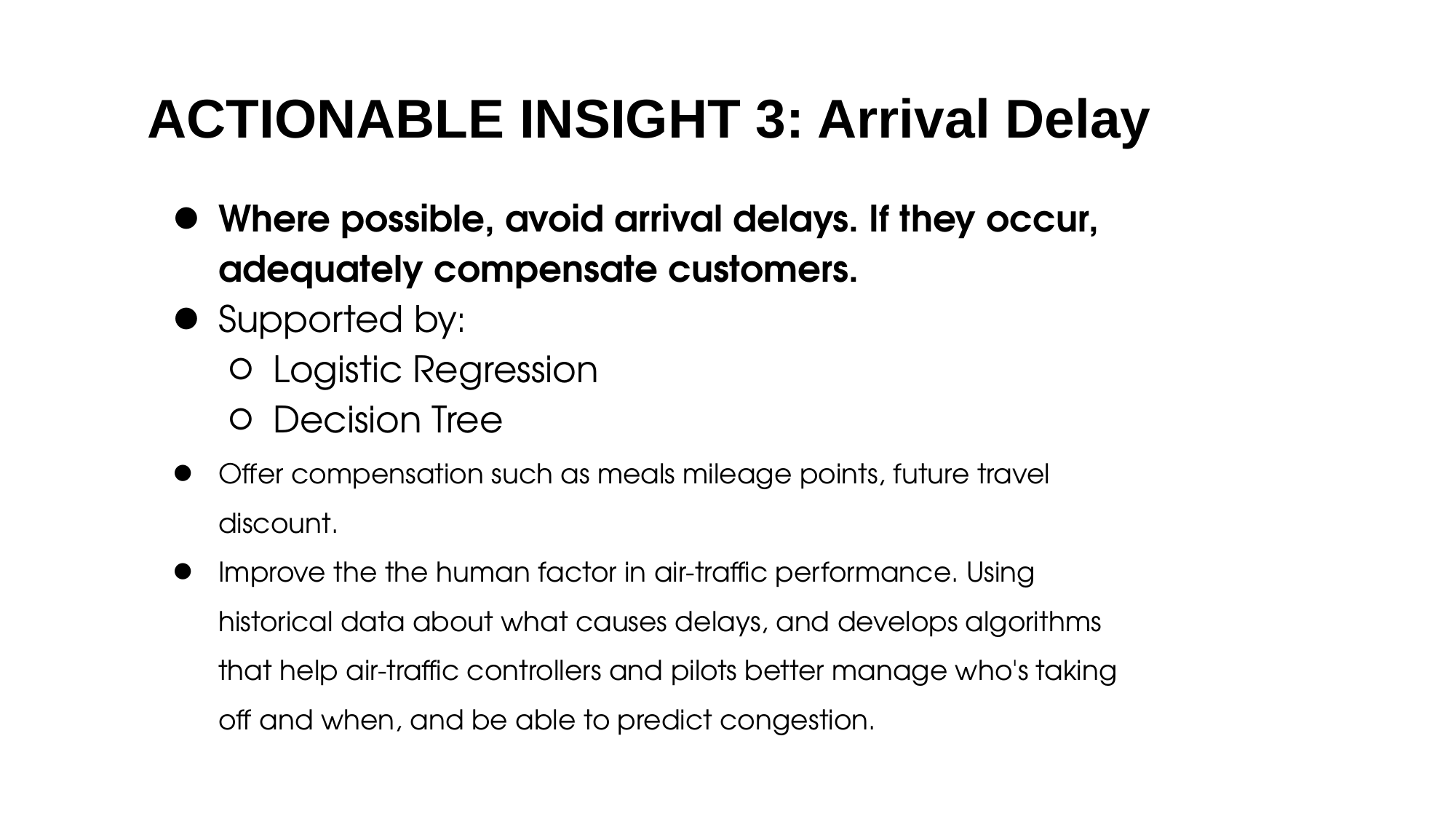

# ACTIONABLE INSIGHT 3: Arrival Delay
Where possible, avoid arrival delays. If they occur, adequately compensate customers.
Supported by:
Logistic Regression
Decision Tree
Offer compensation such as meals mileage points, future travel discount.
Improve the the human factor in air-traffic performance. Using historical data about what causes delays, and develops algorithms that help air-traffic controllers and pilots better manage who's taking off and when, and be able to predict congestion.